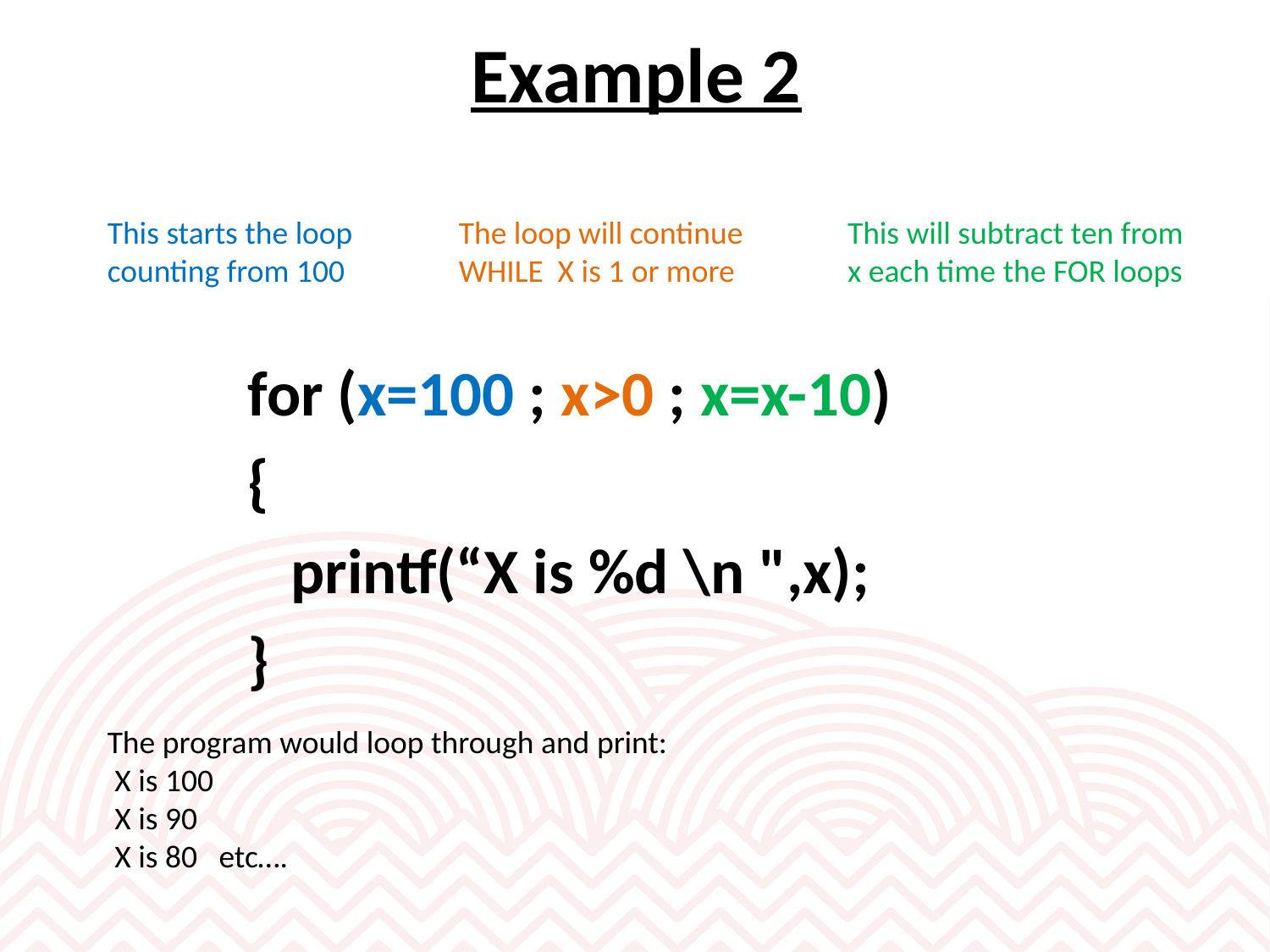

# Example 2
This starts the loop counting from 100
The loop will continue WHILE  X is 1 or more
This will subtract ten from x each time the FOR loops
for (x=100 ; x>0 ; x=x-10)
{
   printf(“X is %d \n ",x);
}
The program would loop through and print:
 X is 100
 X is 90
 X is 80   etc….